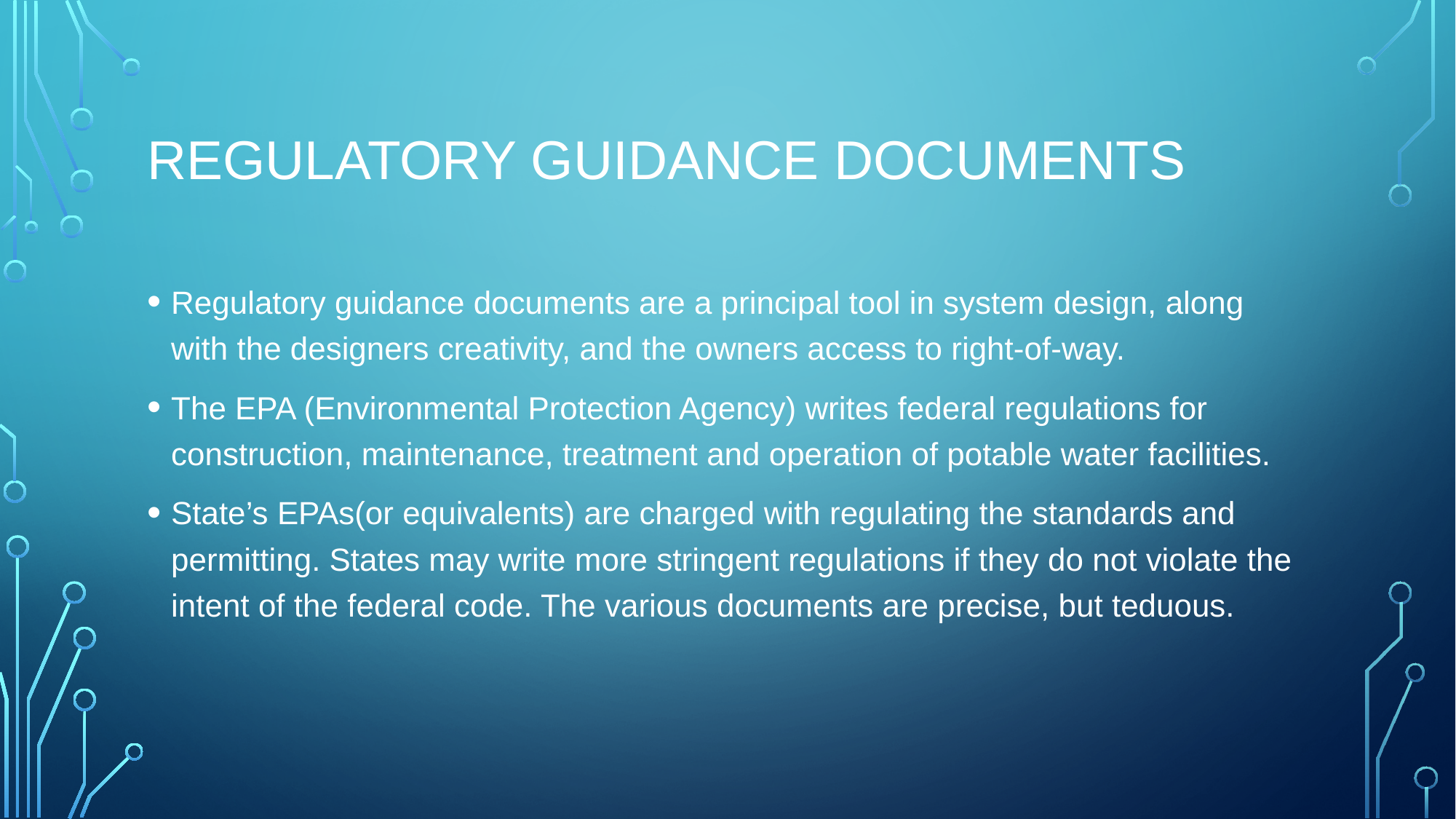

# Regulatory guidance documents
Regulatory guidance documents are a principal tool in system design, along with the designers creativity, and the owners access to right-of-way.
The EPA (Environmental Protection Agency) writes federal regulations for construction, maintenance, treatment and operation of potable water facilities.
State’s EPAs(or equivalents) are charged with regulating the standards and permitting. States may write more stringent regulations if they do not violate the intent of the federal code. The various documents are precise, but teduous.